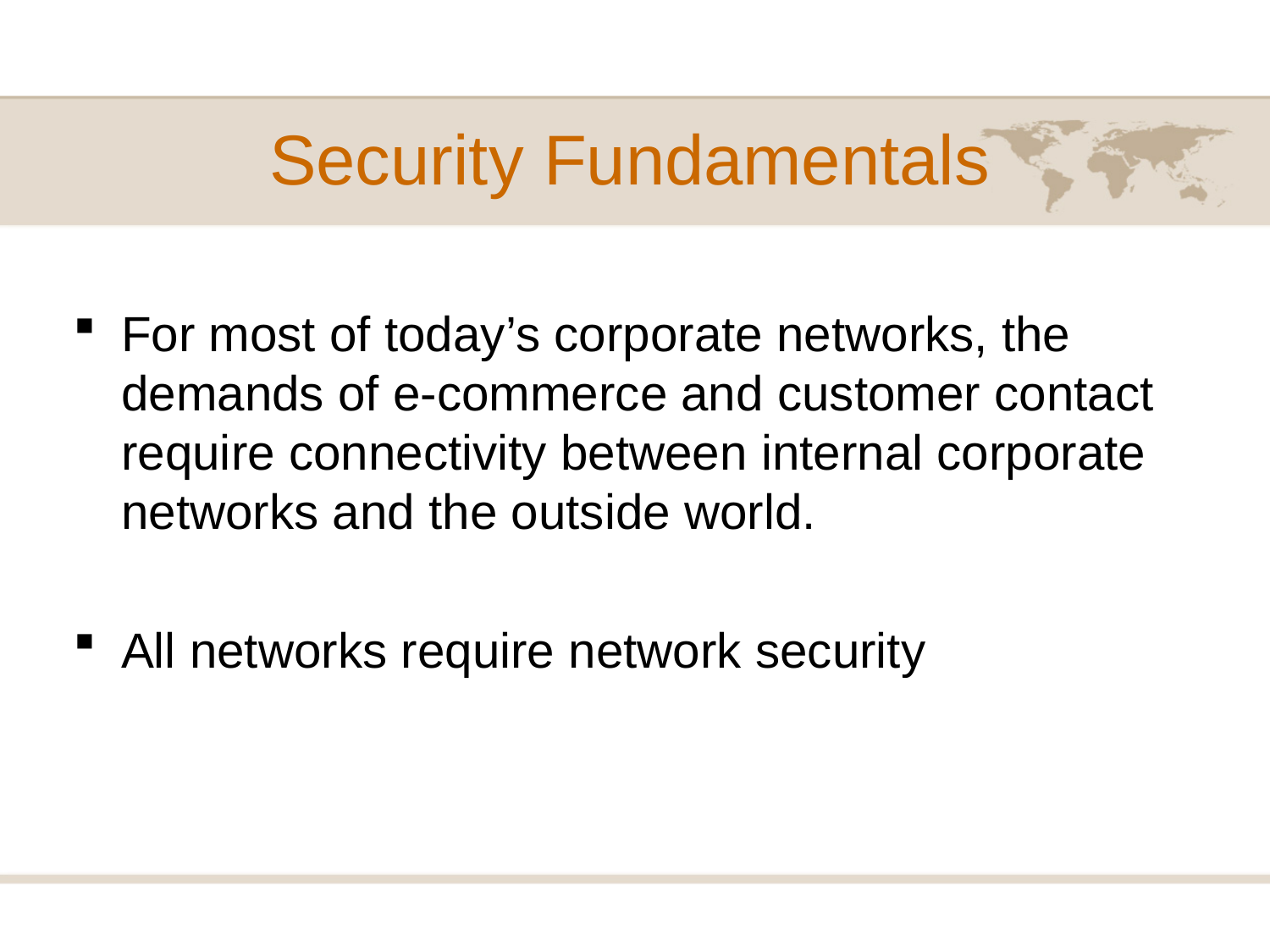

# Security Fundamentals
For most of today’s corporate networks, the demands of e-commerce and customer contact require connectivity between internal corporate networks and the outside world.

All networks require network security